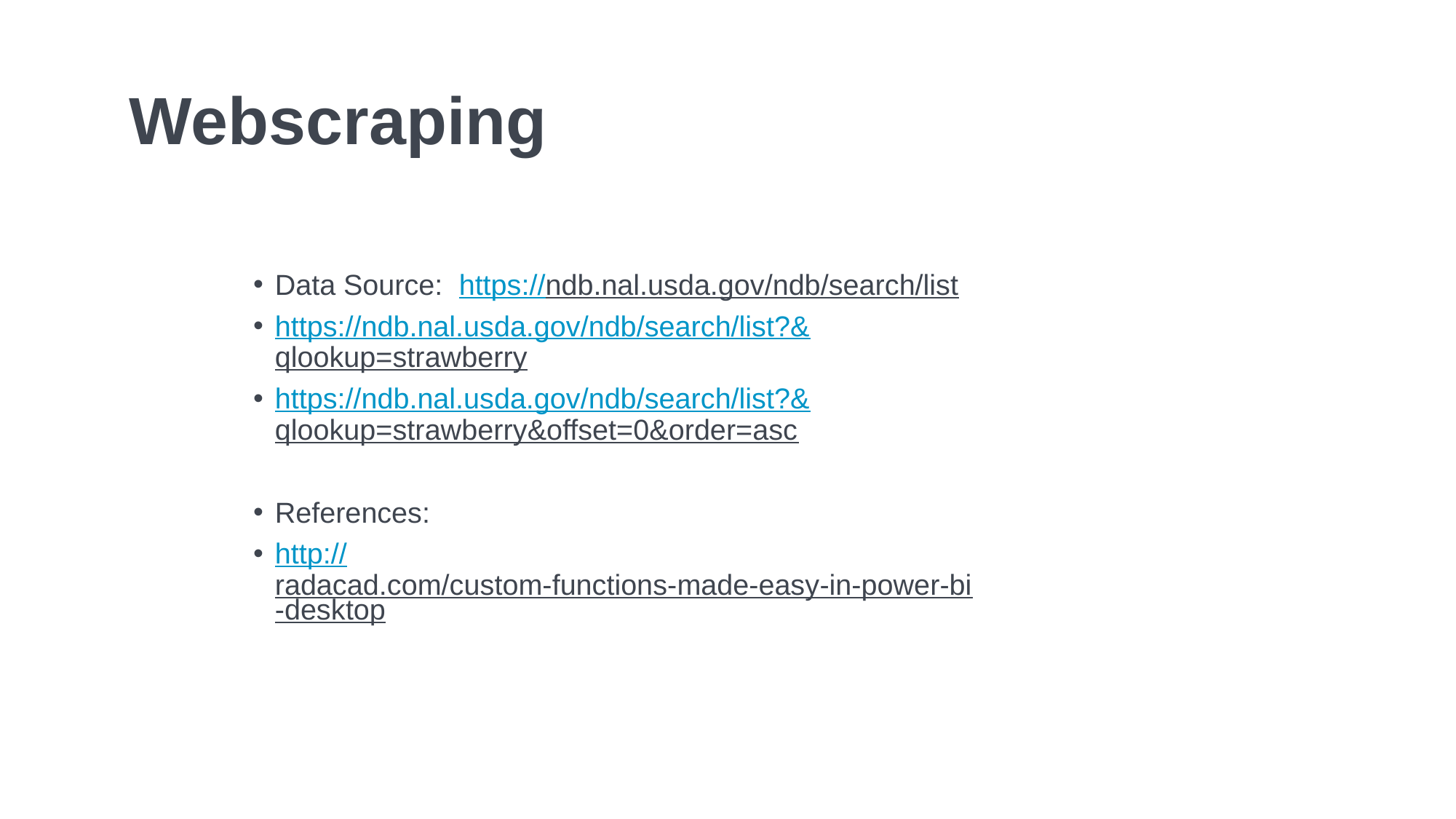

# Webscraping
Data Source:  https://ndb.nal.usda.gov/ndb/search/list
https://ndb.nal.usda.gov/ndb/search/list?&qlookup=strawberry
https://ndb.nal.usda.gov/ndb/search/list?&qlookup=strawberry&offset=0&order=asc

References:
http://radacad.com/custom-functions-made-easy-in-power-bi-desktop